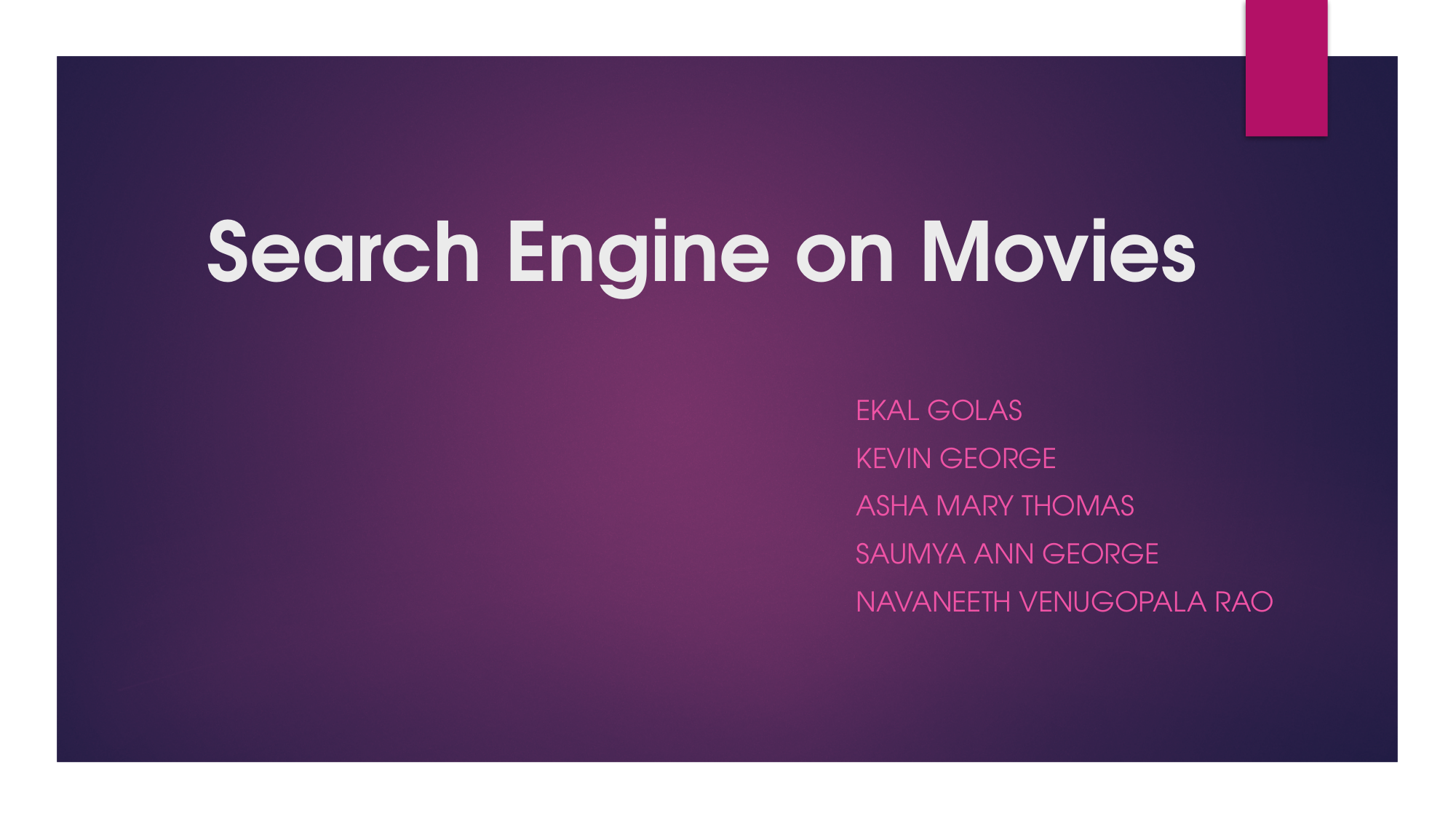

# Search Engine on Movies
Ekal golas
Kevin george
Asha mary Thomas
Saumya ann George
Navaneeth venugopala rao